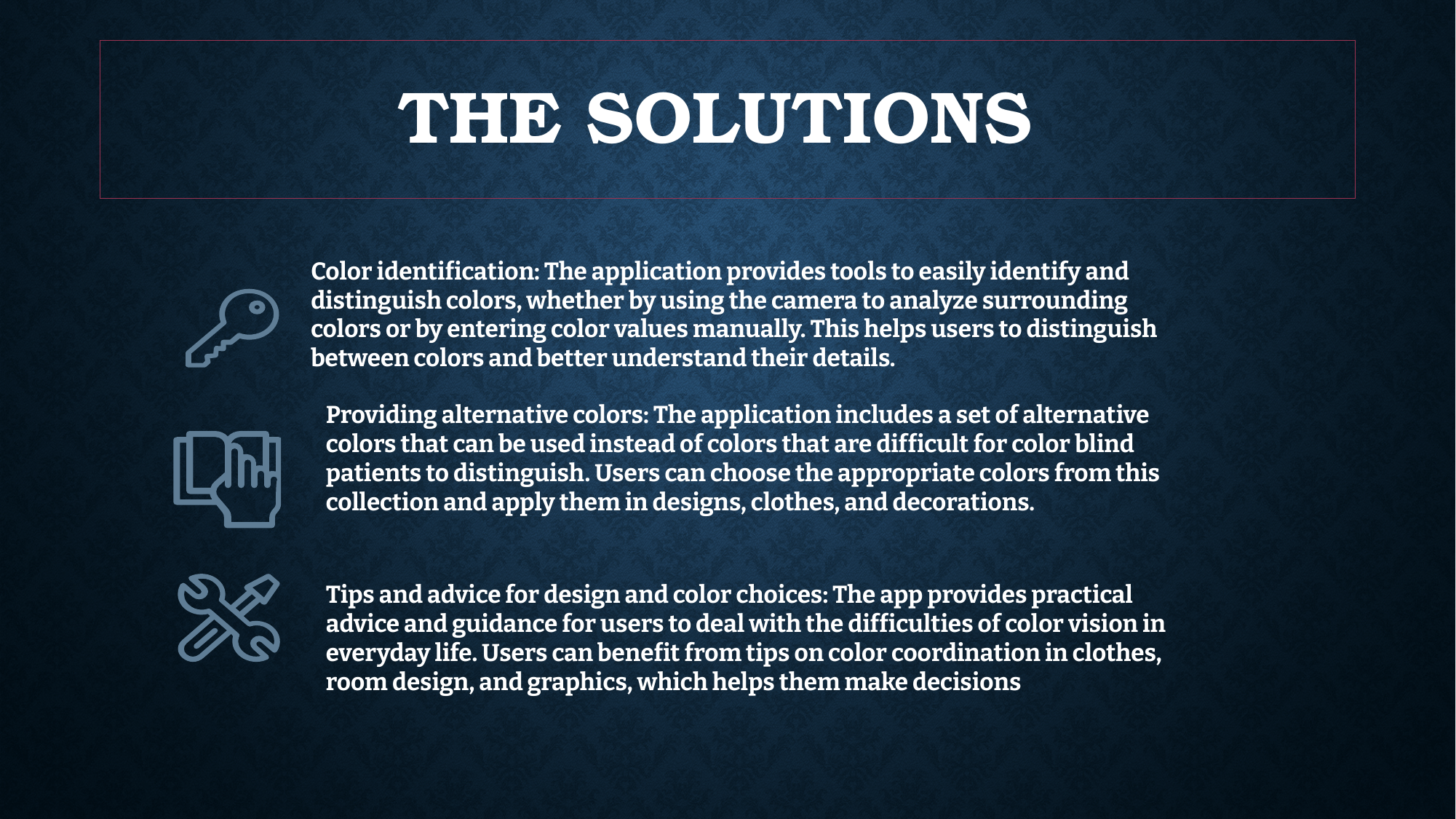

# The Solutions
Color identification: The application provides tools to easily identify and distinguish colors, whether by using the camera to analyze surrounding colors or by entering color values manually. This helps users to distinguish between colors and better understand their details.

Providing alternative colors: The application includes a set of alternative colors that can be used instead of colors that are difficult for color blind patients to distinguish. Users can choose the appropriate colors from this collection and apply them in designs, clothes, and decorations.

Tips and advice for design and color choices: The app provides practical advice and guidance for users to deal with the difficulties of color vision in everyday life. Users can benefit from tips on color coordination in clothes, room design, and graphics, which helps them make decisions